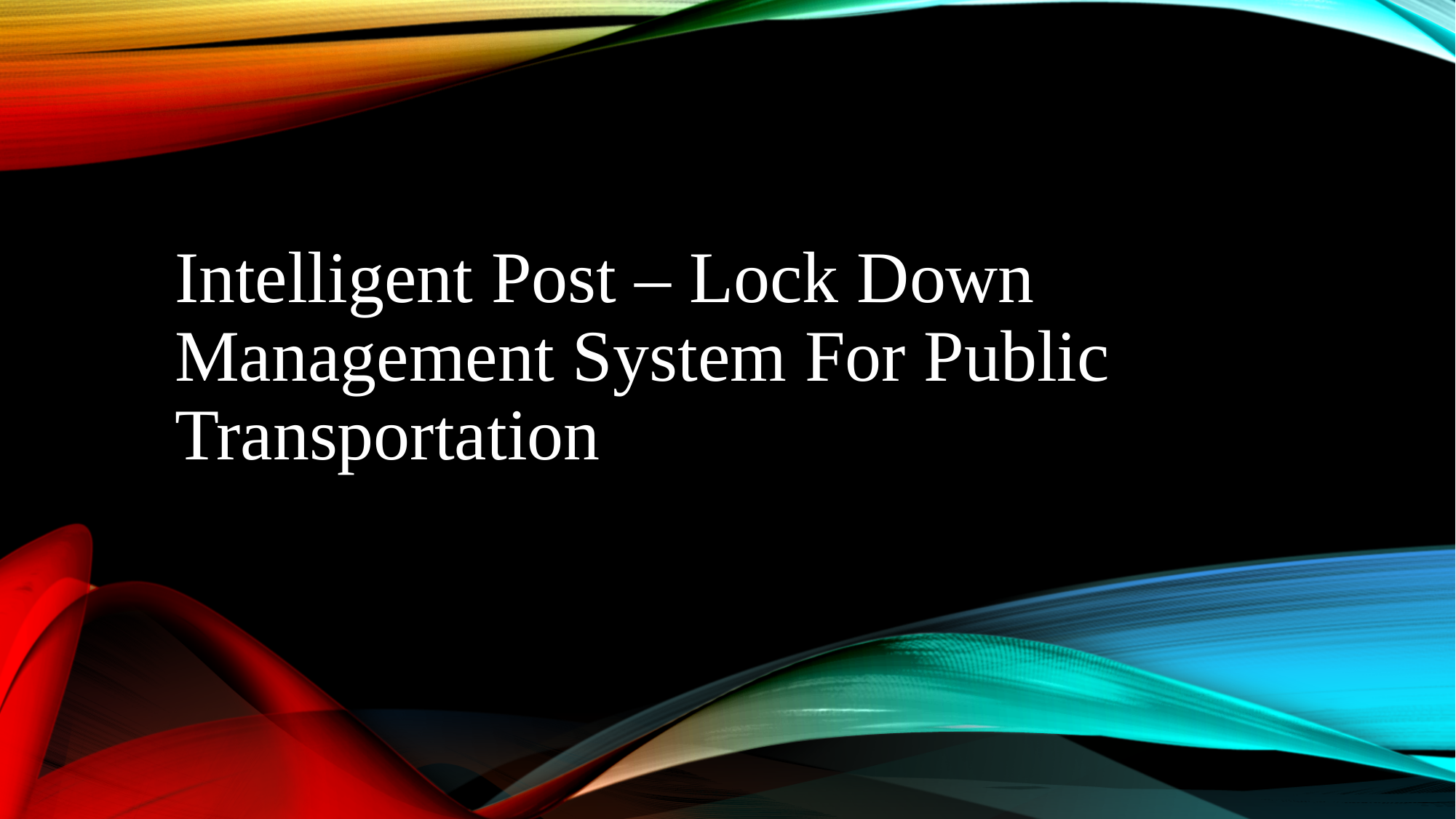

#
Intelligent Post – Lock Down Management System For Public Transportation